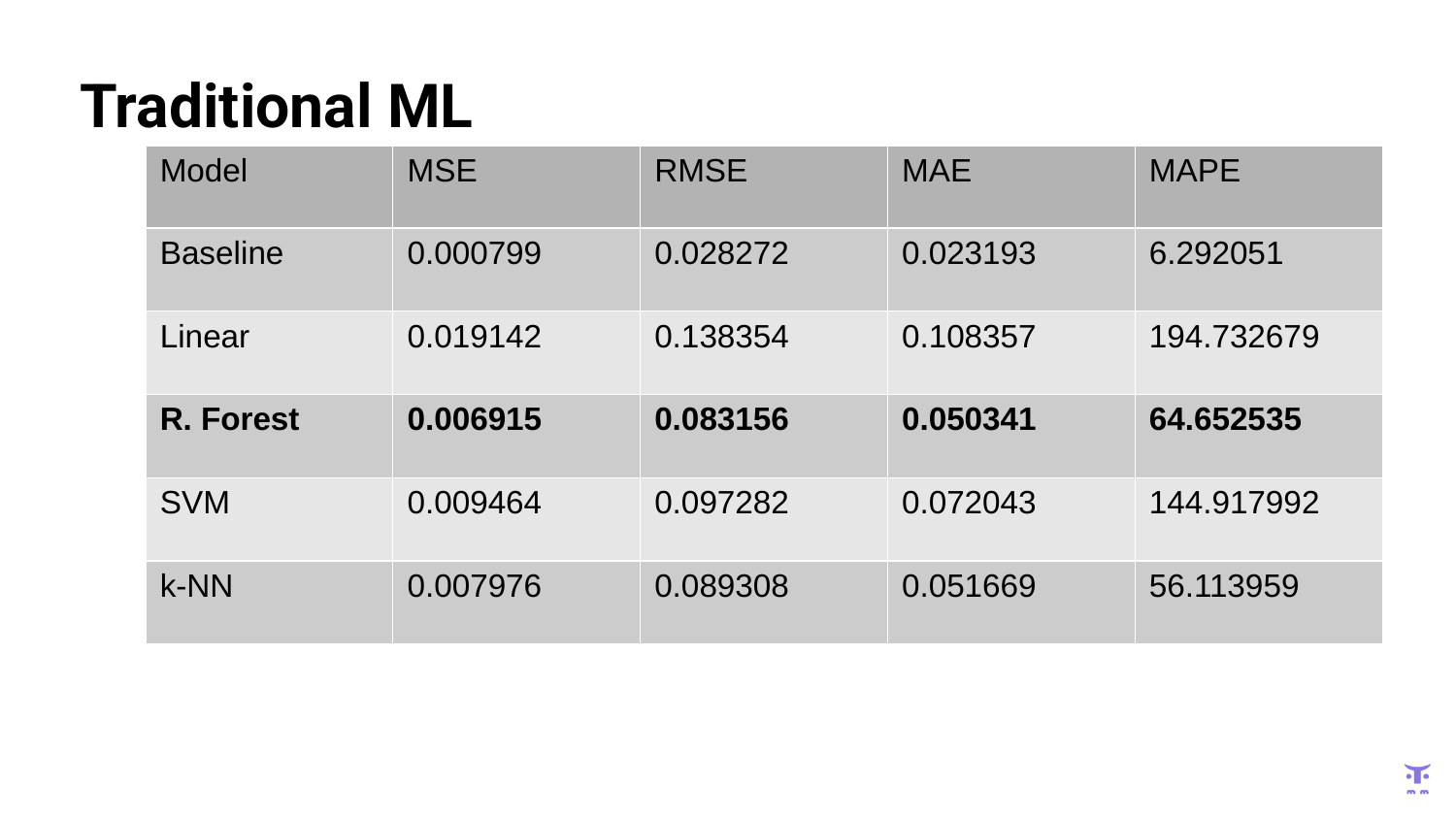

Traditional ML
| Model | MSE | RMSE | MAE | MAPE |
| --- | --- | --- | --- | --- |
| Baseline | 0.000799 | 0.028272 | 0.023193 | 6.292051 |
| Linear | 0.019142 | 0.138354 | 0.108357 | 194.732679 |
| R. Forest | 0.006915 | 0.083156 | 0.050341 | 64.652535 |
| SVM | 0.009464 | 0.097282 | 0.072043 | 144.917992 |
| k-NN | 0.007976 | 0.089308 | 0.051669 | 56.113959 |